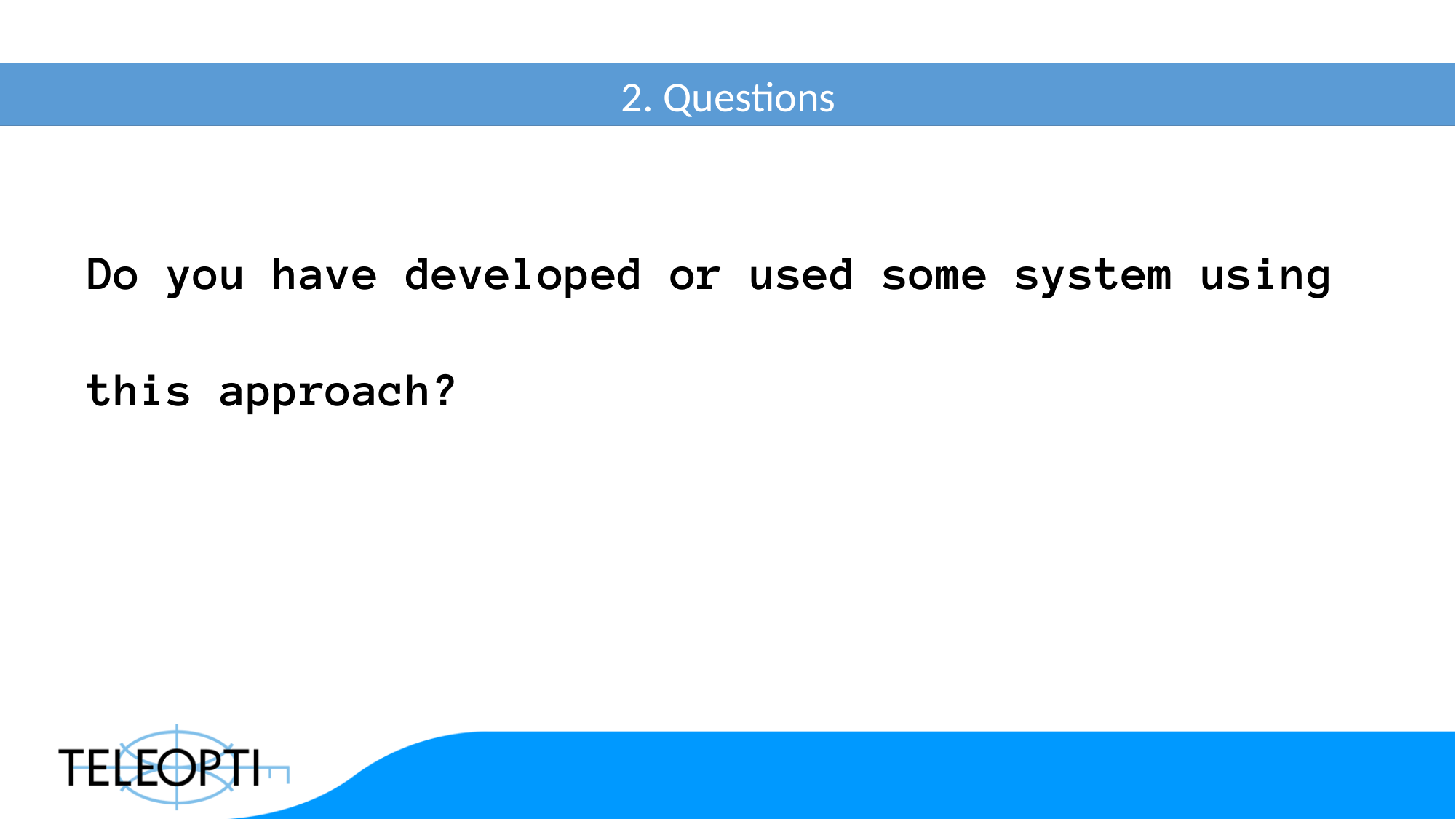

# 2. Questions
Do you have developed or used some system using

this approach?

3